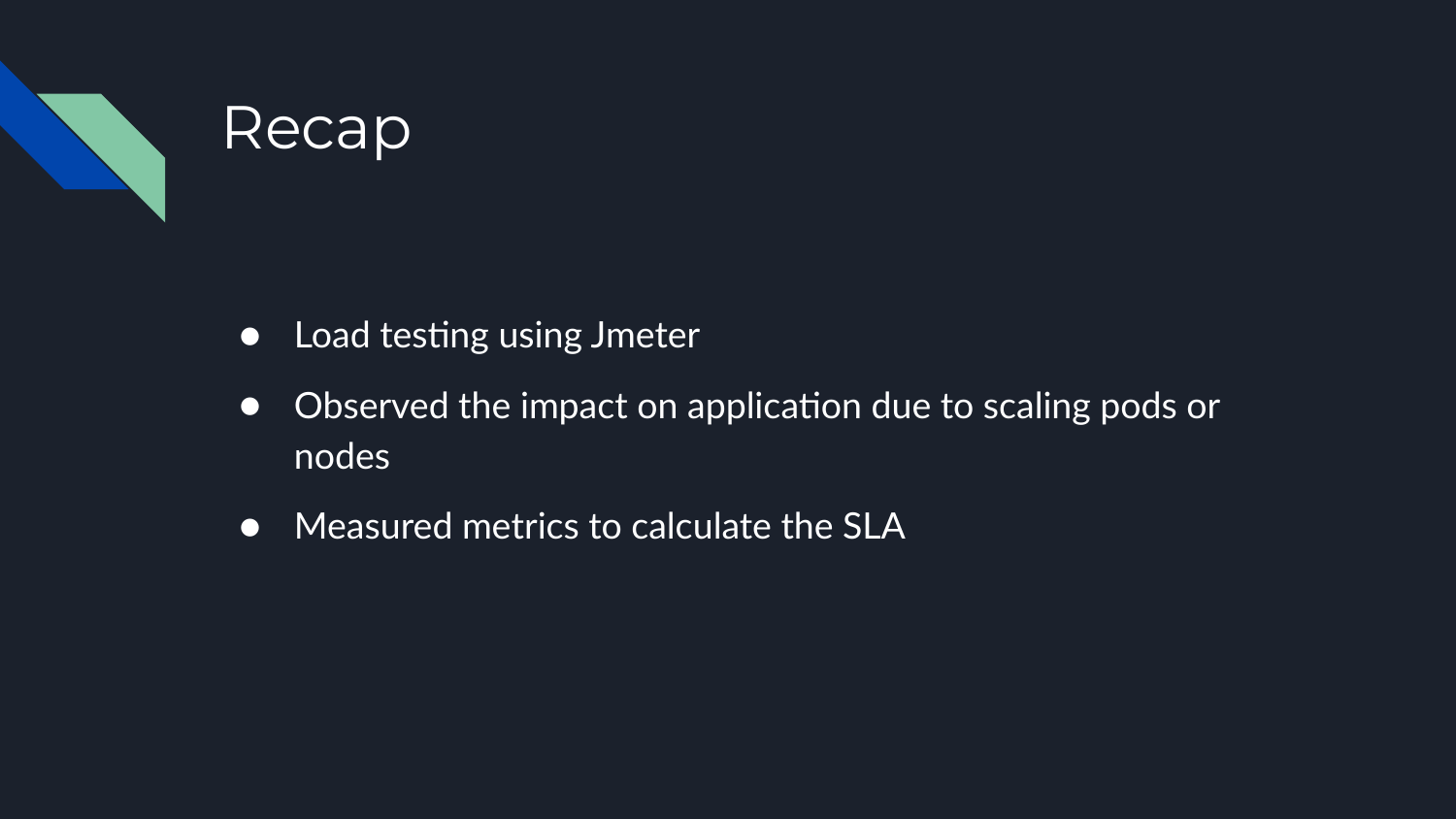

# Recap
Load testing using Jmeter
Observed the impact on application due to scaling pods or nodes
Measured metrics to calculate the SLA